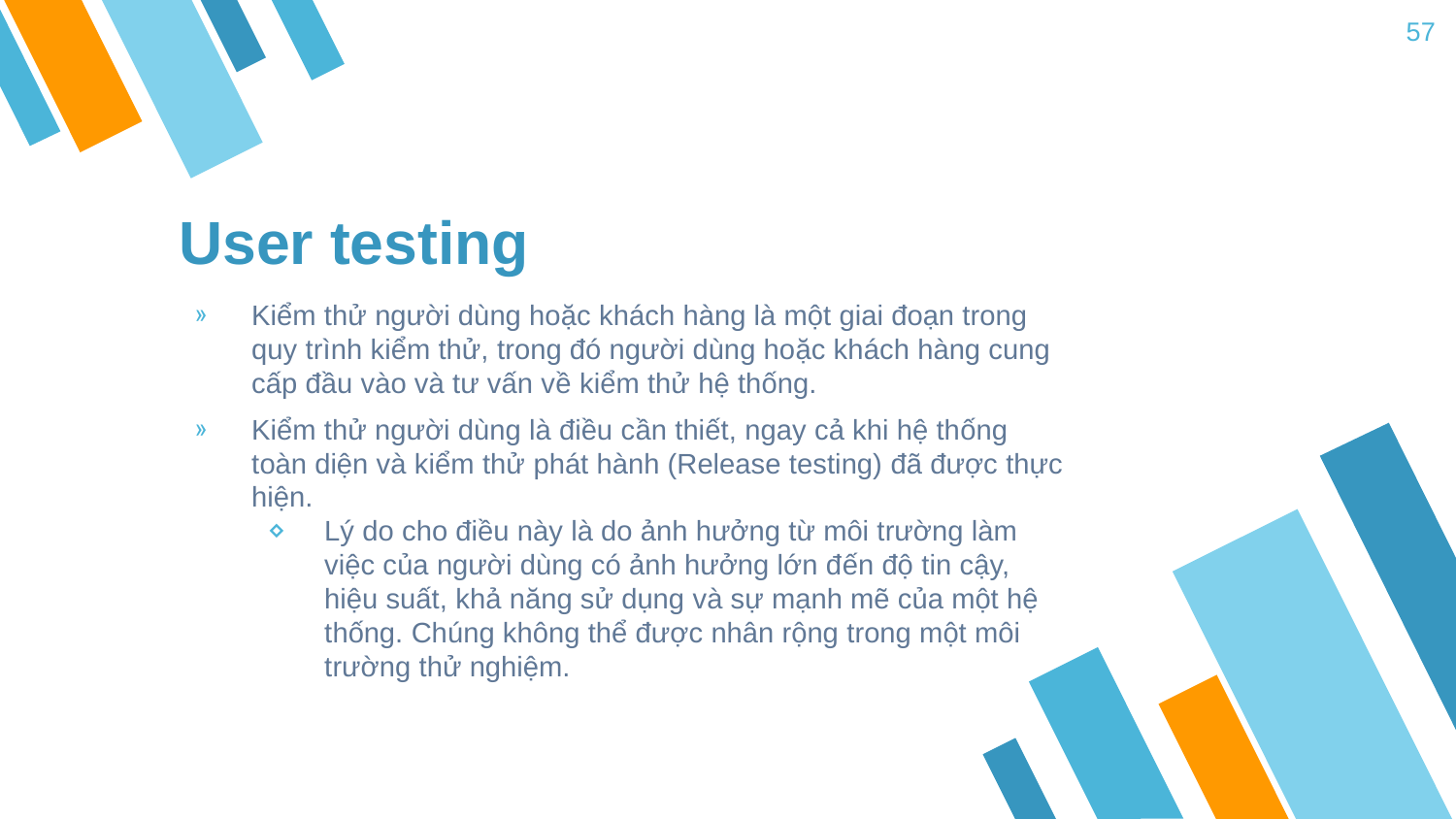

57
# User testing
Kiểm thử người dùng hoặc khách hàng là một giai đoạn trong quy trình kiểm thử, trong đó người dùng hoặc khách hàng cung cấp đầu vào và tư vấn về kiểm thử hệ thống.
Kiểm thử người dùng là điều cần thiết, ngay cả khi hệ thống toàn diện và kiểm thử phát hành (Release testing) đã được thực hiện.
Lý do cho điều này là do ảnh hưởng từ môi trường làm việc của người dùng có ảnh hưởng lớn đến độ tin cậy, hiệu suất, khả năng sử dụng và sự mạnh mẽ của một hệ thống. Chúng không thể được nhân rộng trong một môi trường thử nghiệm.